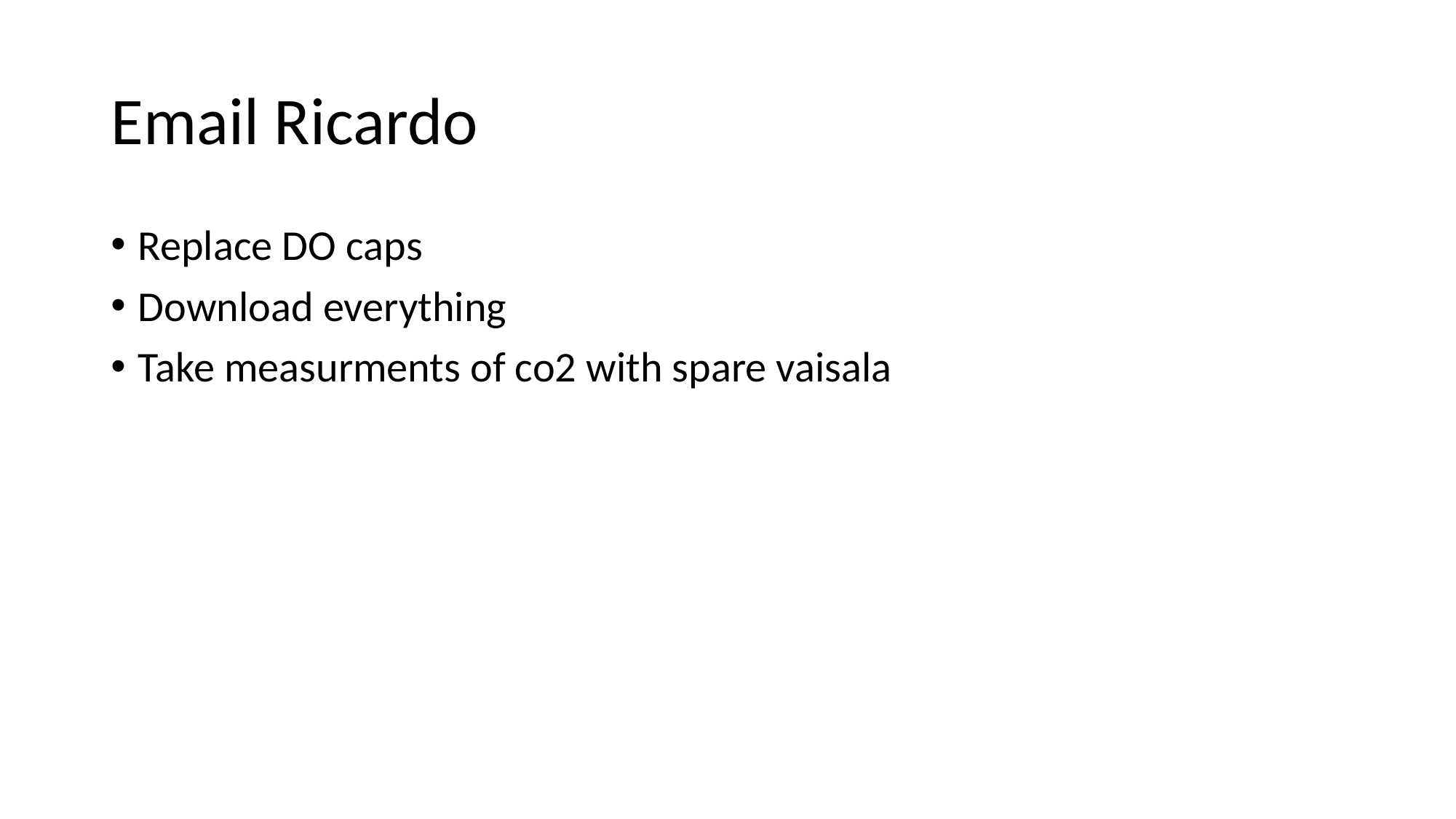

# Email Ricardo
Replace DO caps
Download everything
Take measurments of co2 with spare vaisala